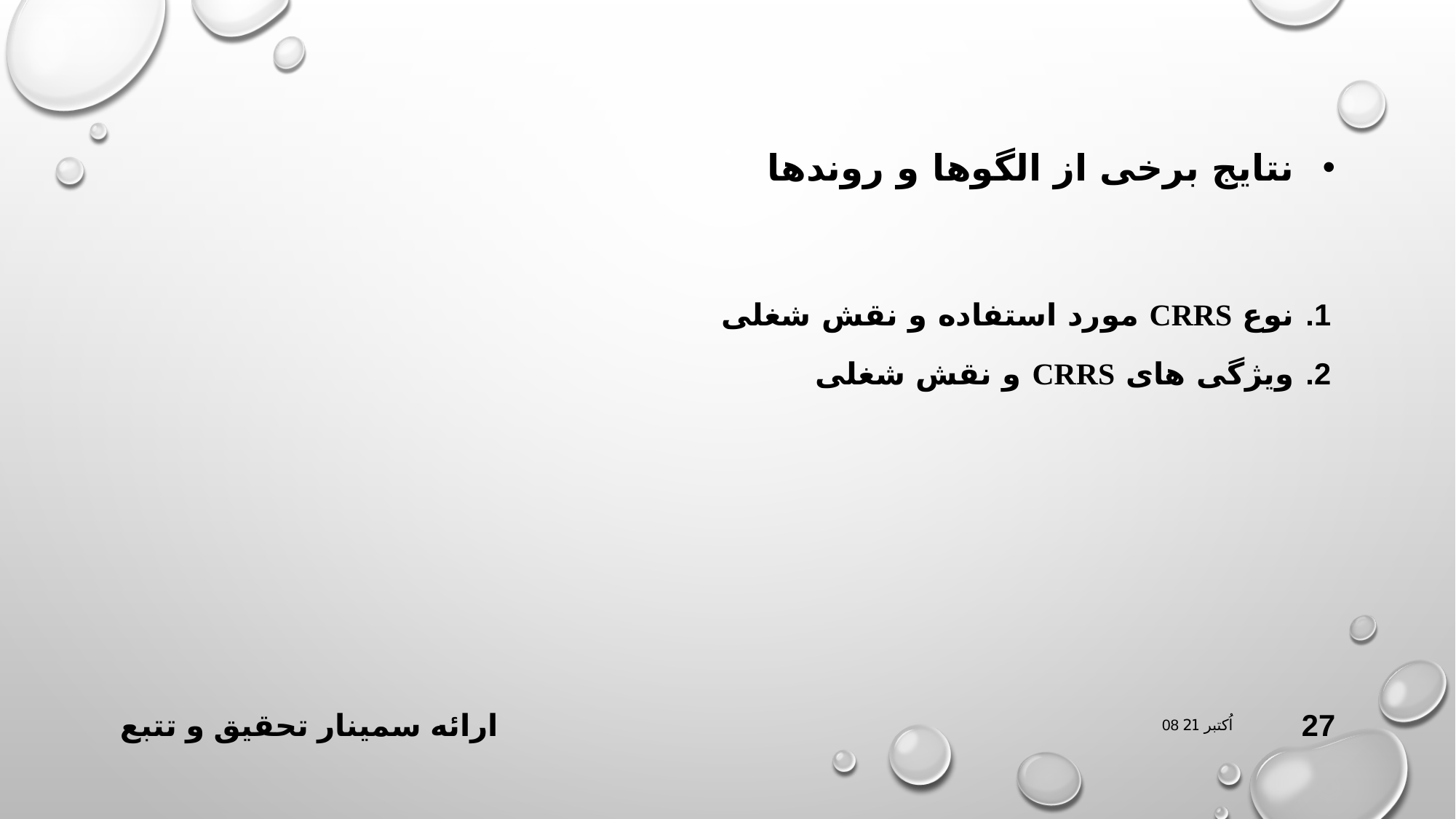

# نتایج برخی از الگوها و روندها
نوع CRRS مورد استفاده و نقش شغلی
ویژگی های CRRS و نقش شغلی
ارائه سمینار تحقیق و تتبع
08 اُكتبر 21
27